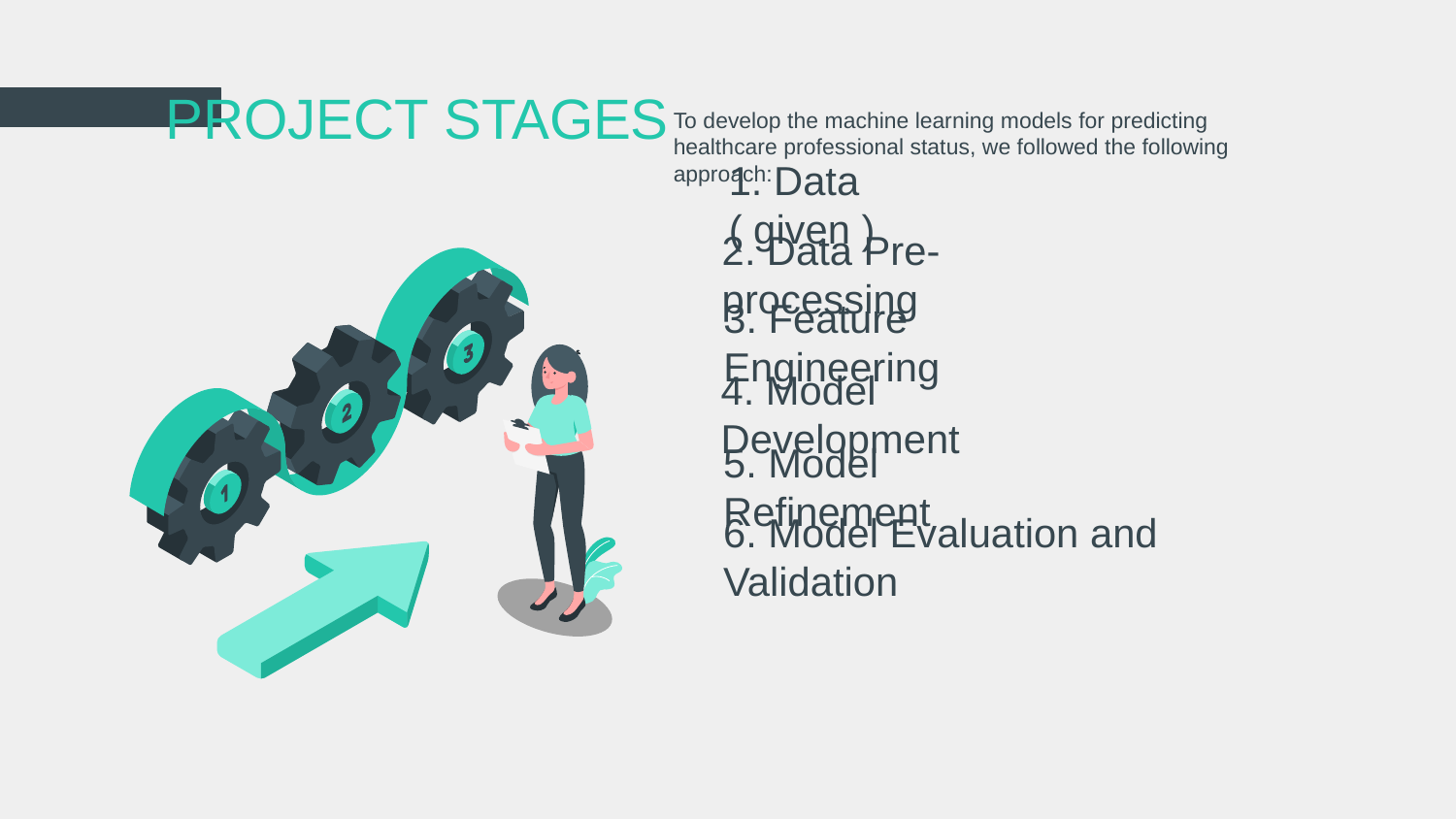

# PROJECT STAGES
To develop the machine learning models for predicting healthcare professional status, we followed the following approach:
1. Data  ( given )

2. Data Pre-processing

3. Feature Engineering

4. Model Development

5. Model Refinement

6. Model Evaluation and Validation